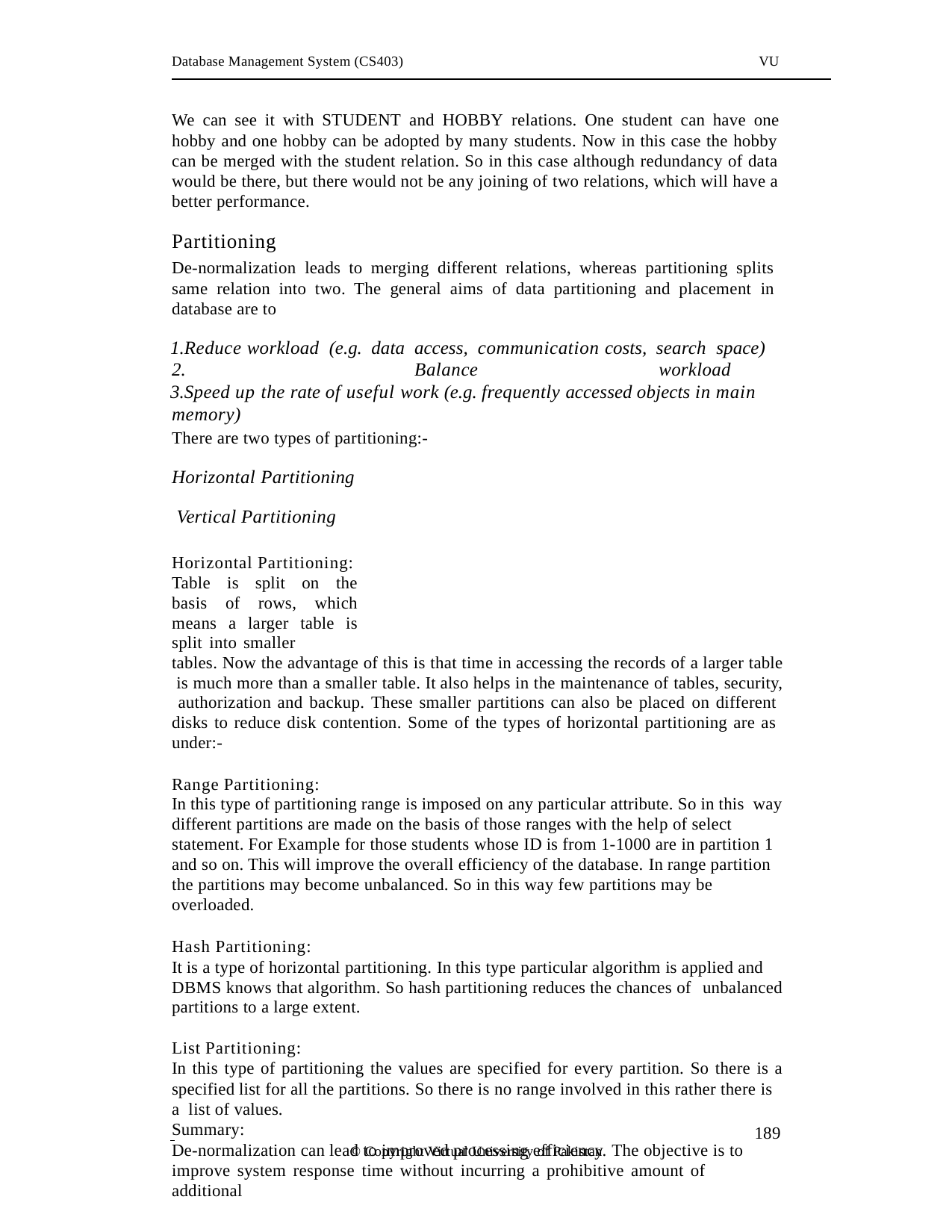

Database Management System (CS403)
VU

We can see it with STUDENT and HOBBY relations. One student can have one
hobby and one hobby can be adopted by many students. Now in this case the hobby  can be merged with the student relation. So in this case although redundancy of data  would be there, but there would not be any joining of two relations, which will have a  better performance.

Partitioning
De-normalization leads to merging different relations, whereas partitioning splits  same relation into two. The general aims of data partitioning and placement in  database are to

Reduce workload  (e.g.  data  access,  communication costs,  search  space)
Balance	workload
Speed up the rate of useful work (e.g. frequently accessed objects in main  memory)
There are two types of partitioning:-
Horizontal Partitioning  Vertical Partitioning

Horizontal Partitioning:
Table is split on the basis of rows, which means a larger table is split into smaller
tables. Now the advantage of this is that time in accessing the records of a larger table  is much more than a smaller table. It also helps in the maintenance of tables, security,  authorization and backup. These smaller partitions can also be placed on different  disks to reduce disk contention. Some of the types of horizontal partitioning are as  under:-

Range Partitioning:
In this type of partitioning range is imposed on any particular attribute. So in this  way different partitions are made on the basis of those ranges with the help of select  statement. For Example for those students whose ID is from 1-1000 are in partition 1  and so on. This will improve the overall efficiency of the database. In range partition  the partitions may become unbalanced. So in this way few partitions may be  overloaded.

Hash Partitioning:
It is a type of horizontal partitioning. In this type particular algorithm is applied and  DBMS knows that algorithm. So hash partitioning reduces the chances of  unbalanced
partitions to a large extent.

List Partitioning:
In this type of partitioning the values are specified for every partition. So there is a
specified list for all the partitions. So there is no range involved in this rather there is a  list of values.
Summary:
De-normalization can lead to improved processing efficiency. The objective is to  improve system response time without incurring a prohibitive amount of additional
 	189
© Copyright Virtual University of Pakistan